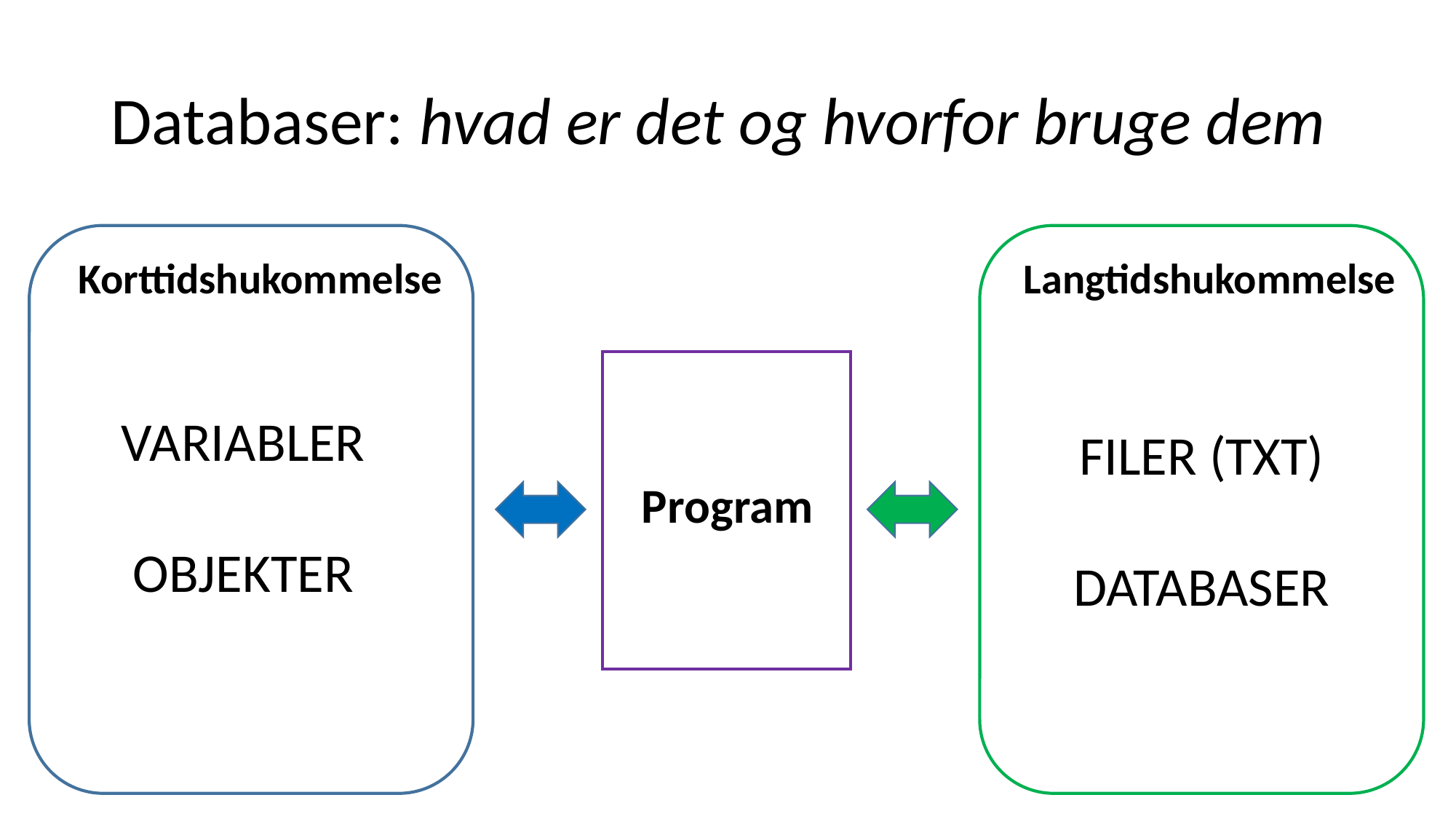

# Databaser: hvad er det og hvorfor bruge dem

Korttidshukommelse
Langtidshukommelse

VARIABLER

OBJEKTER
FILER (TXT)

DATABASER
Program